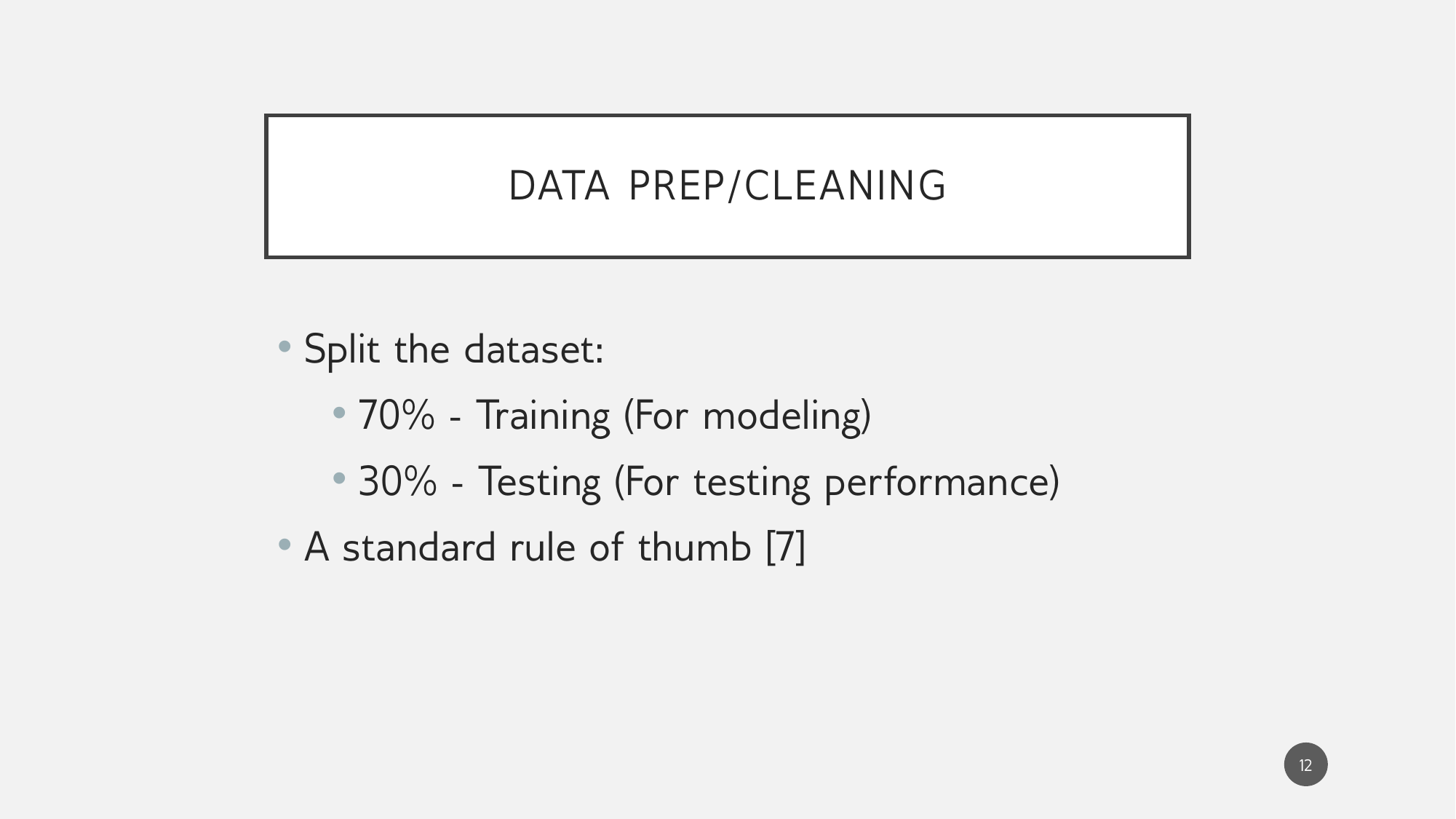

# Data Prep/Cleaning
Split the dataset:
70% - Training (For modeling)
30% - Testing (For testing performance)
A standard rule of thumb [7]

12